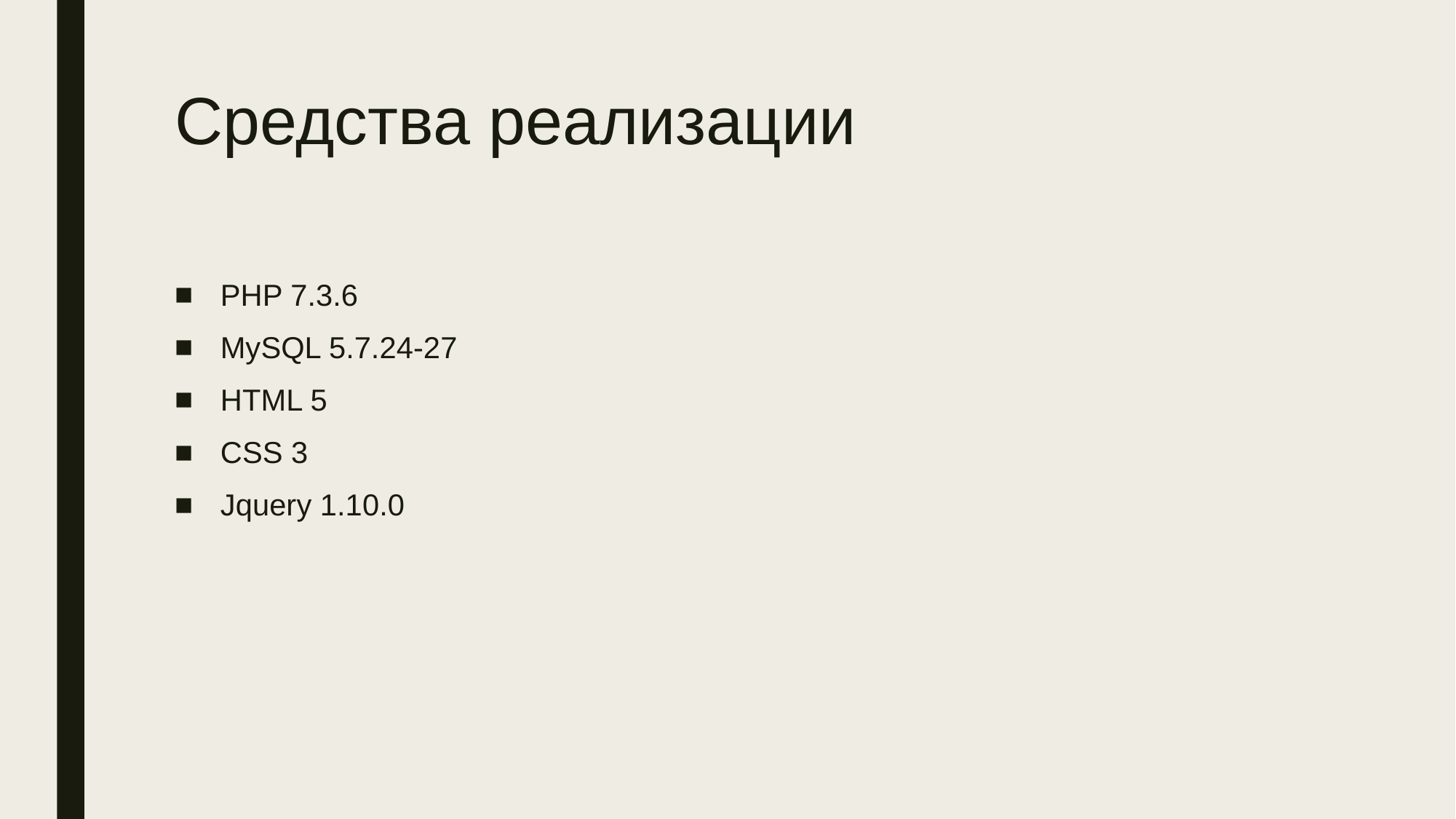

# Средства реализации
PHP 7.3.6
MySQL 5.7.24-27
HTML 5
CSS 3
Jquery 1.10.0